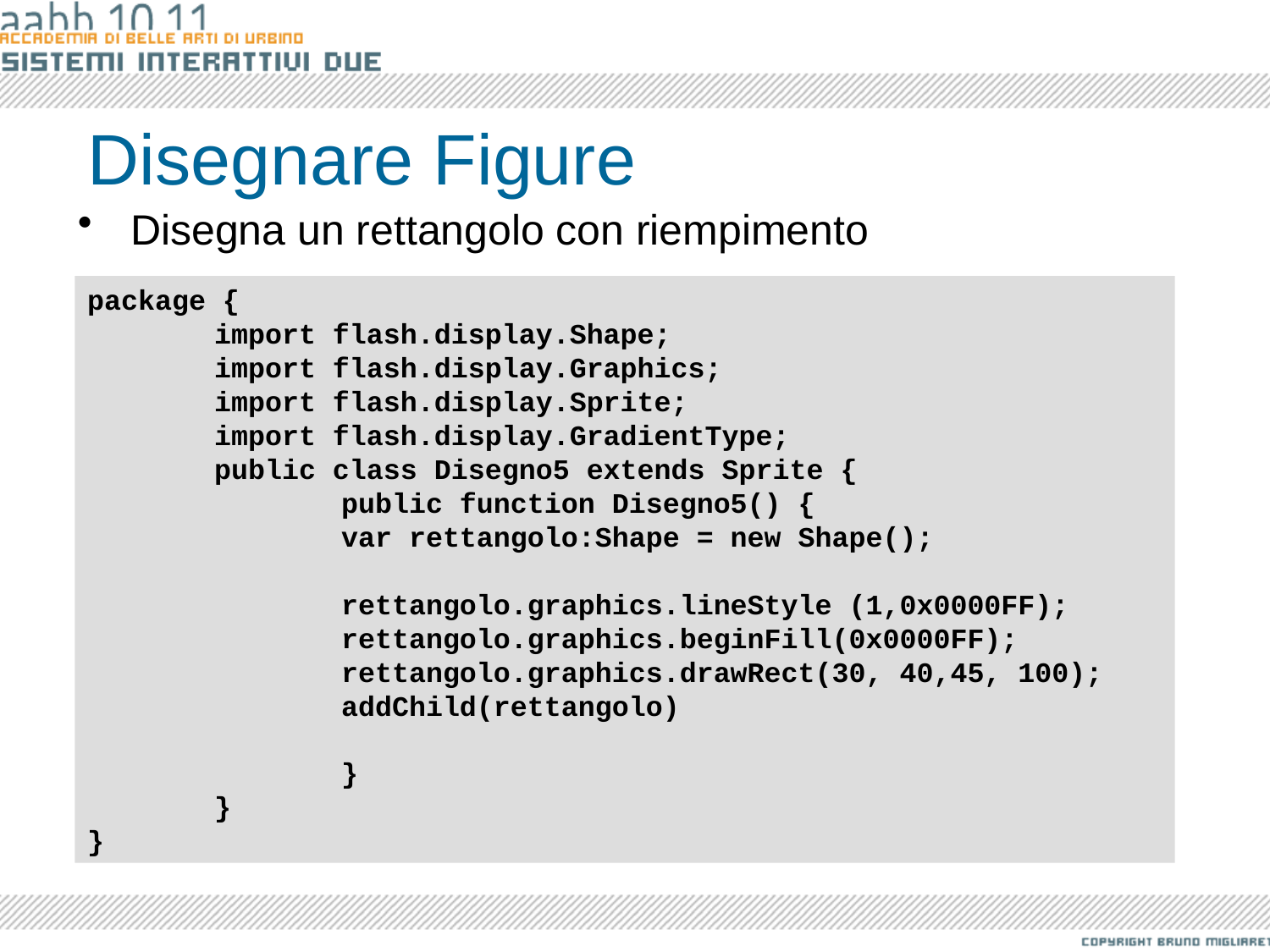

# Disegnare Figure
Disegna un rettangolo con riempimento
package {
	import flash.display.Shape;
	import flash.display.Graphics;
	import flash.display.Sprite;
	import flash.display.GradientType;
	public class Disegno5 extends Sprite {
		public function Disegno5() {
		var rettangolo:Shape = new Shape();

		rettangolo.graphics.lineStyle (1,0x0000FF);
		rettangolo.graphics.beginFill(0x0000FF);
		rettangolo.graphics.drawRect(30, 40,45, 100);
		addChild(rettangolo)

		}
	}
}